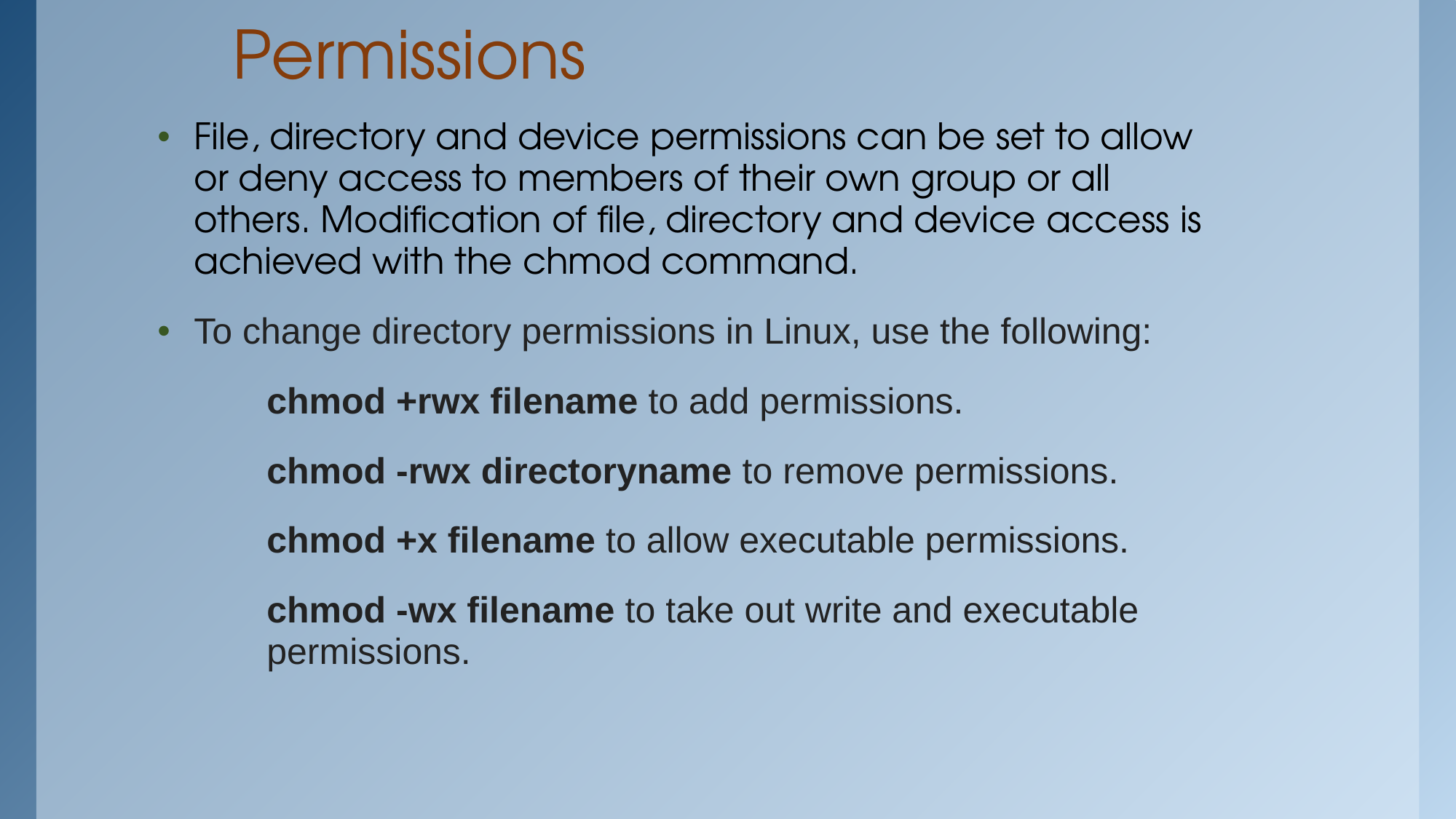

# Permissions
File, directory and device permissions can be set to allow or deny access to members of their own group or all others. Modification of file, directory and device access is achieved with the chmod command.
To change directory permissions in Linux, use the following:
	chmod +rwx filename to add permissions.
	chmod -rwx directoryname to remove permissions.
	chmod +x filename to allow executable permissions.
	chmod -wx filename to take out write and executable 	permissions.